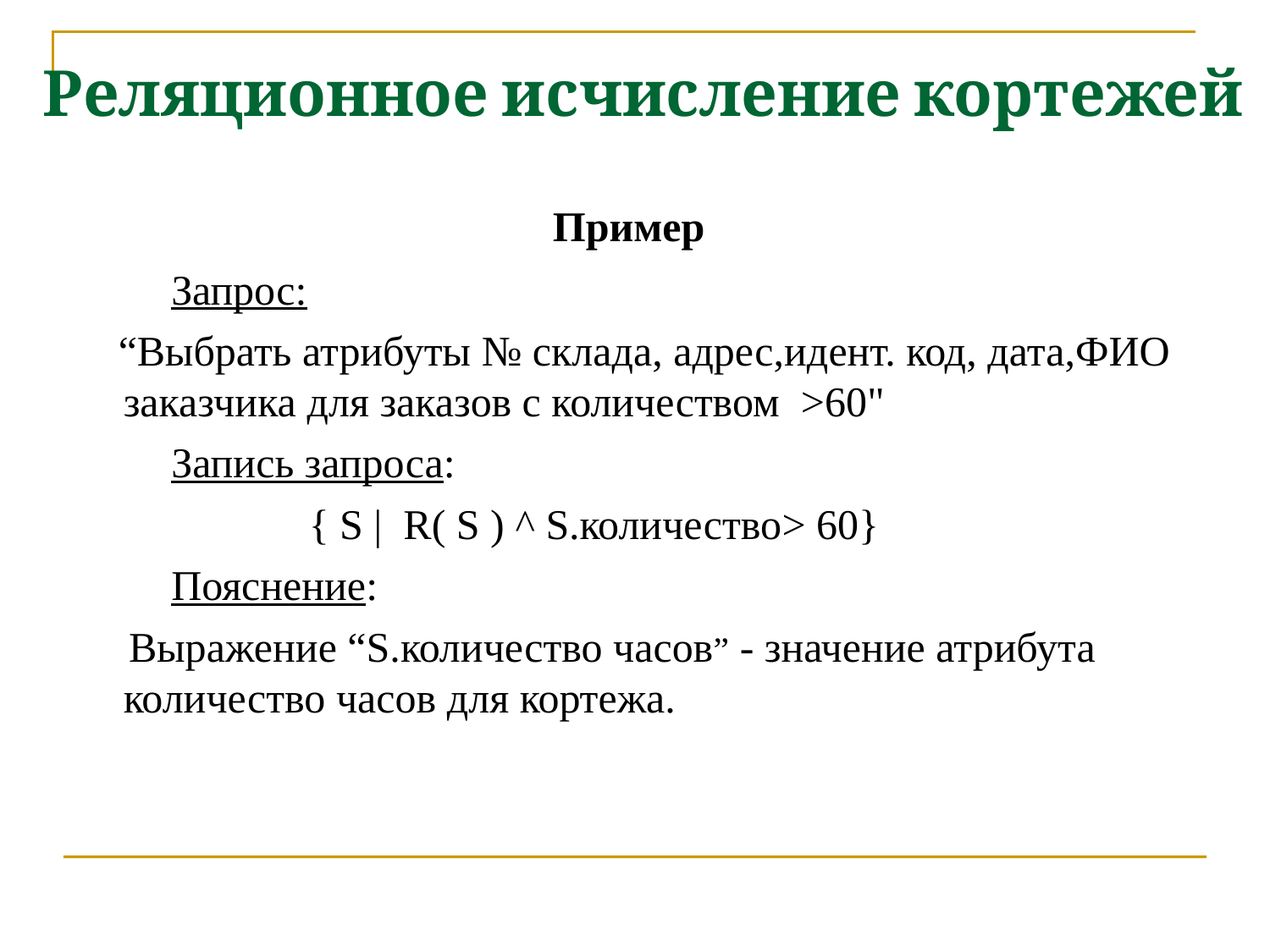

Реляционное исчисление кортежей
Пример
         Запрос:
    “Выбрать атрибуты № склада, адрес,идент. код, дата,ФИО заказчика для заказов с количеством  >60"
         Запись запроса:
                      { S |  R( S ) ^ S.количество> 60}
         Пояснение:
     Выражение “S.количество часов” - значение атрибута количество часов для кортежа.